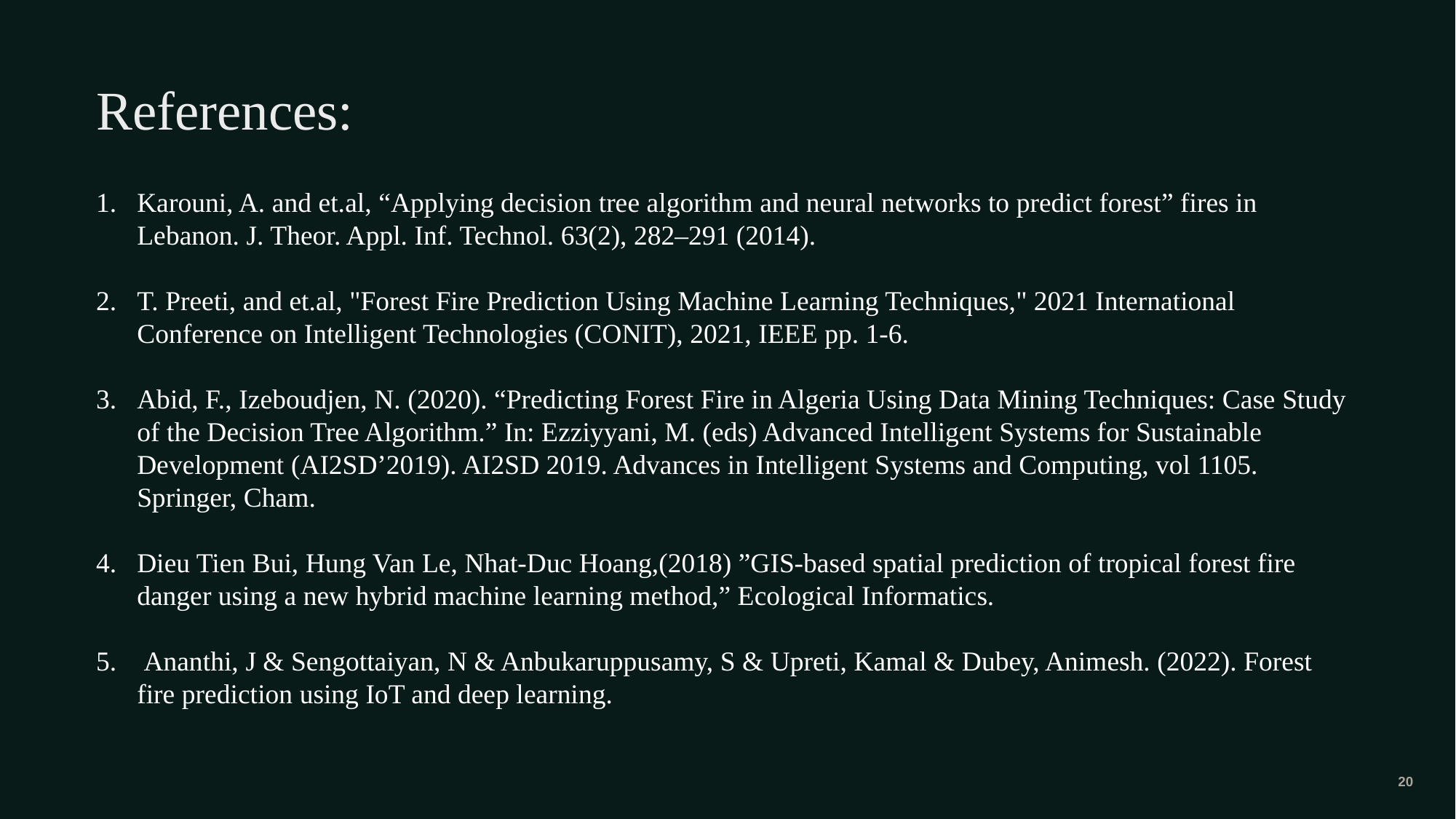

References:
Karouni, A. and et.al, “Applying decision tree algorithm and neural networks to predict forest” fires in Lebanon. J. Theor. Appl. Inf. Technol. 63(2), 282–291 (2014).

T. Preeti, and et.al, "Forest Fire Prediction Using Machine Learning Techniques," 2021 International Conference on Intelligent Technologies (CONIT), 2021, IEEE pp. 1-6.

Abid, F., Izeboudjen, N. (2020). “Predicting Forest Fire in Algeria Using Data Mining Techniques: Case Study of the Decision Tree Algorithm.” In: Ezziyyani, M. (eds) Advanced Intelligent Systems for Sustainable Development (AI2SD’2019). AI2SD 2019. Advances in Intelligent Systems and Computing, vol 1105. Springer, Cham.

Dieu Tien Bui, Hung Van Le, Nhat-Duc Hoang,(2018) ”GIS-based spatial prediction of tropical forest fire danger using a new hybrid machine learning method,” Ecological Informatics.

 Ananthi, J & Sengottaiyan, N & Anbukaruppusamy, S & Upreti, Kamal & Dubey, Animesh. (2022). Forest fire prediction using IoT and deep learning.
20